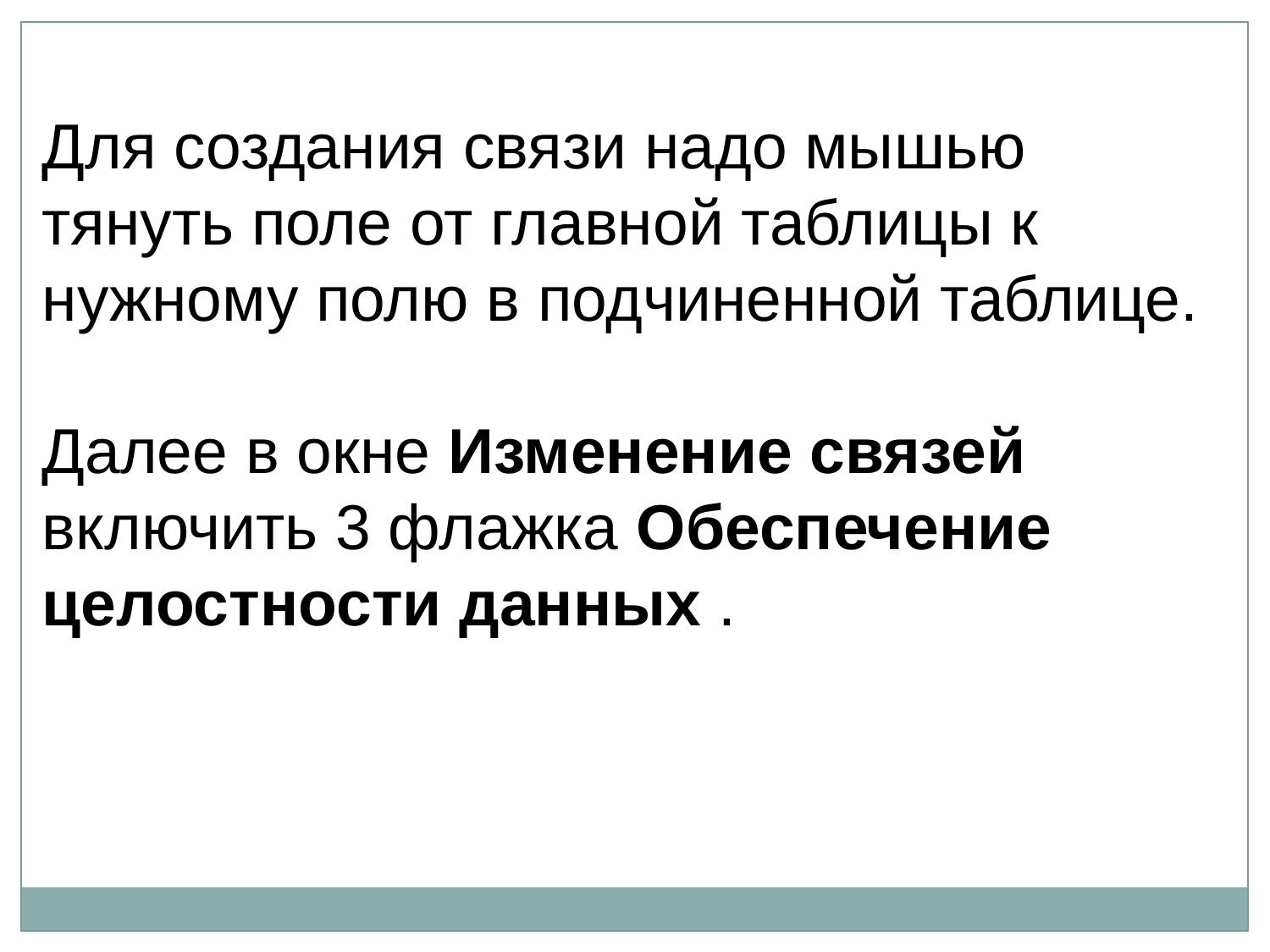

Для создания связи надо мышью тянуть поле от главной таблицы к нужному полю в подчиненной таблице.

Далее в окне Изменение связей включить 3 флажка Обеспечение целостности данных .